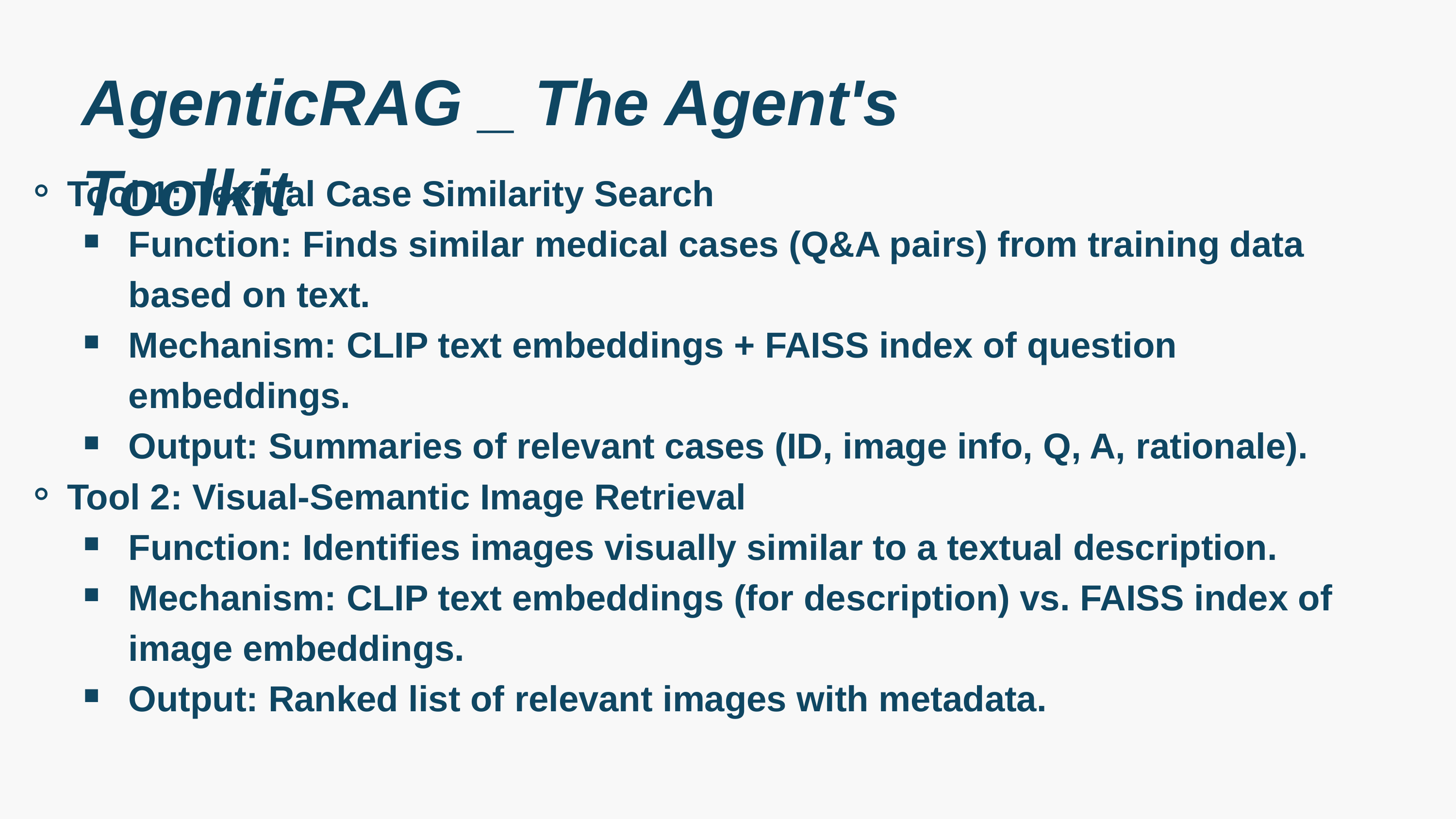

AgenticRAG _ The Agent's Toolkit
Tool 1: Textual Case Similarity Search
Function: Finds similar medical cases (Q&A pairs) from training data based on text.
Mechanism: CLIP text embeddings + FAISS index of question embeddings.
Output: Summaries of relevant cases (ID, image info, Q, A, rationale).
Tool 2: Visual-Semantic Image Retrieval
Function: Identifies images visually similar to a textual description.
Mechanism: CLIP text embeddings (for description) vs. FAISS index of image embeddings.
Output: Ranked list of relevant images with metadata.